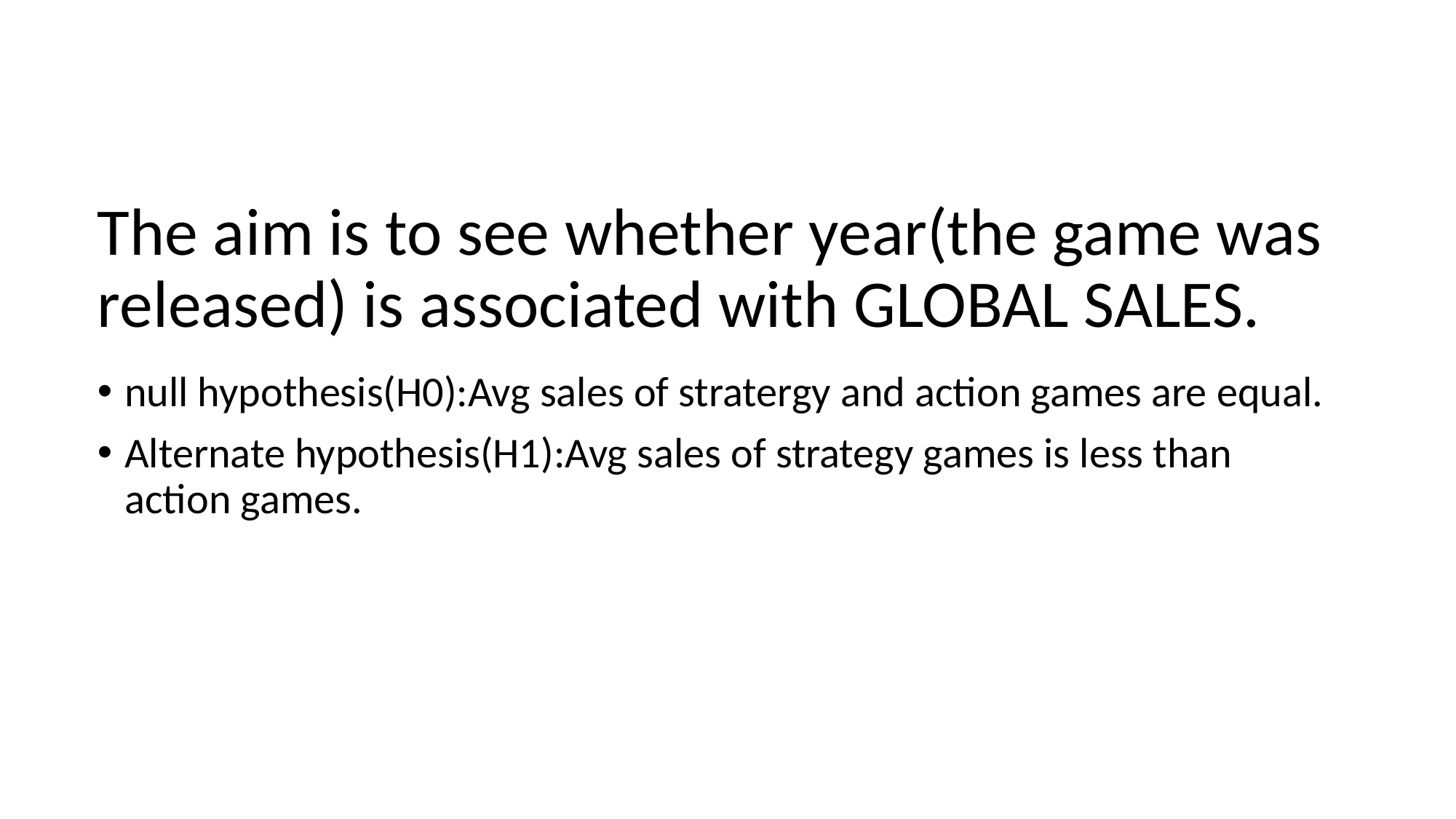

# The aim is to see whether year(the game was released) is associated with GLOBAL SALES.
null hypothesis(H0):Avg sales of stratergy and action games are equal.
Alternate hypothesis(H1):Avg sales of strategy games is less than action games.